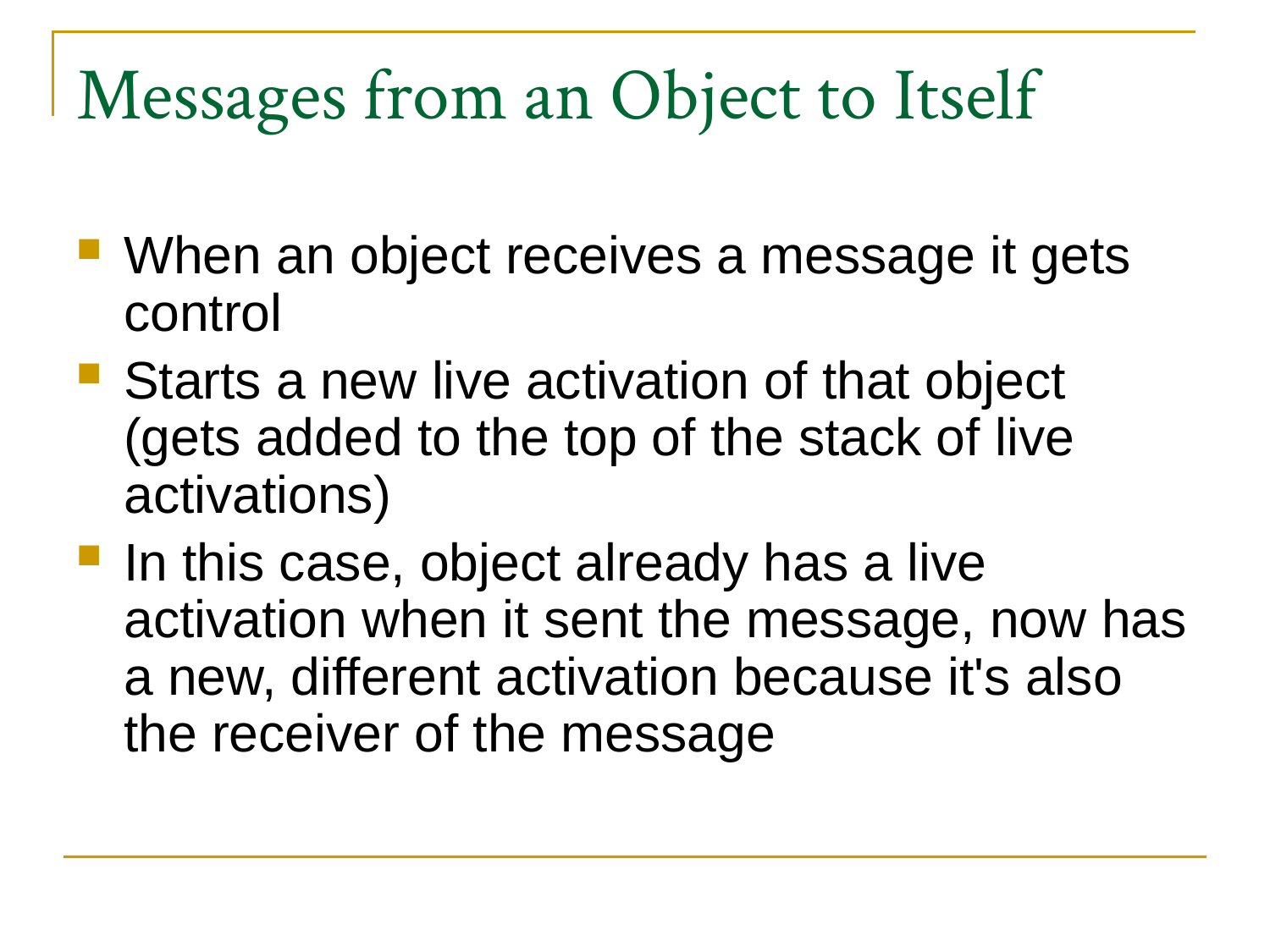

# Messages from an Object to Itself
When an object receives a message it gets control
Starts a new live activation of that object (gets added to the top of the stack of live activations)
In this case, object already has a live activation when it sent the message, now has a new, different activation because it's also the receiver of the message